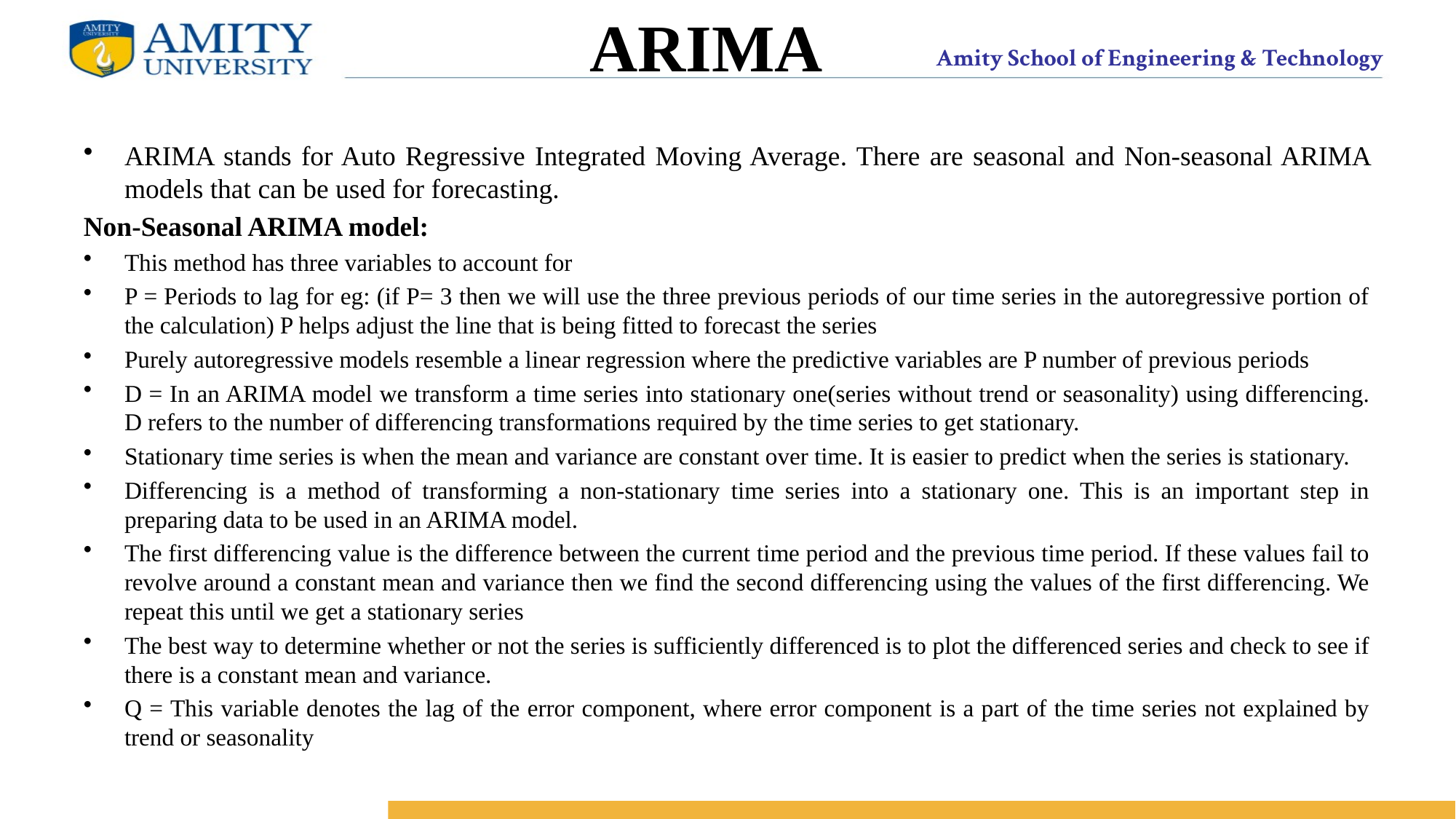

# ARIMA
ARIMA stands for Auto Regressive Integrated Moving Average. There are seasonal and Non-seasonal ARIMA models that can be used for forecasting.
Non-Seasonal ARIMA model:
This method has three variables to account for
P = Periods to lag for eg: (if P= 3 then we will use the three previous periods of our time series in the autoregressive portion of the calculation) P helps adjust the line that is being fitted to forecast the series
Purely autoregressive models resemble a linear regression where the predictive variables are P number of previous periods
D = In an ARIMA model we transform a time series into stationary one(series without trend or seasonality) using differencing. D refers to the number of differencing transformations required by the time series to get stationary.
Stationary time series is when the mean and variance are constant over time. It is easier to predict when the series is stationary.
Differencing is a method of transforming a non-stationary time series into a stationary one. This is an important step in preparing data to be used in an ARIMA model.
The first differencing value is the difference between the current time period and the previous time period. If these values fail to revolve around a constant mean and variance then we find the second differencing using the values of the first differencing. We repeat this until we get a stationary series
The best way to determine whether or not the series is sufficiently differenced is to plot the differenced series and check to see if there is a constant mean and variance.
Q = This variable denotes the lag of the error component, where error component is a part of the time series not explained by trend or seasonality